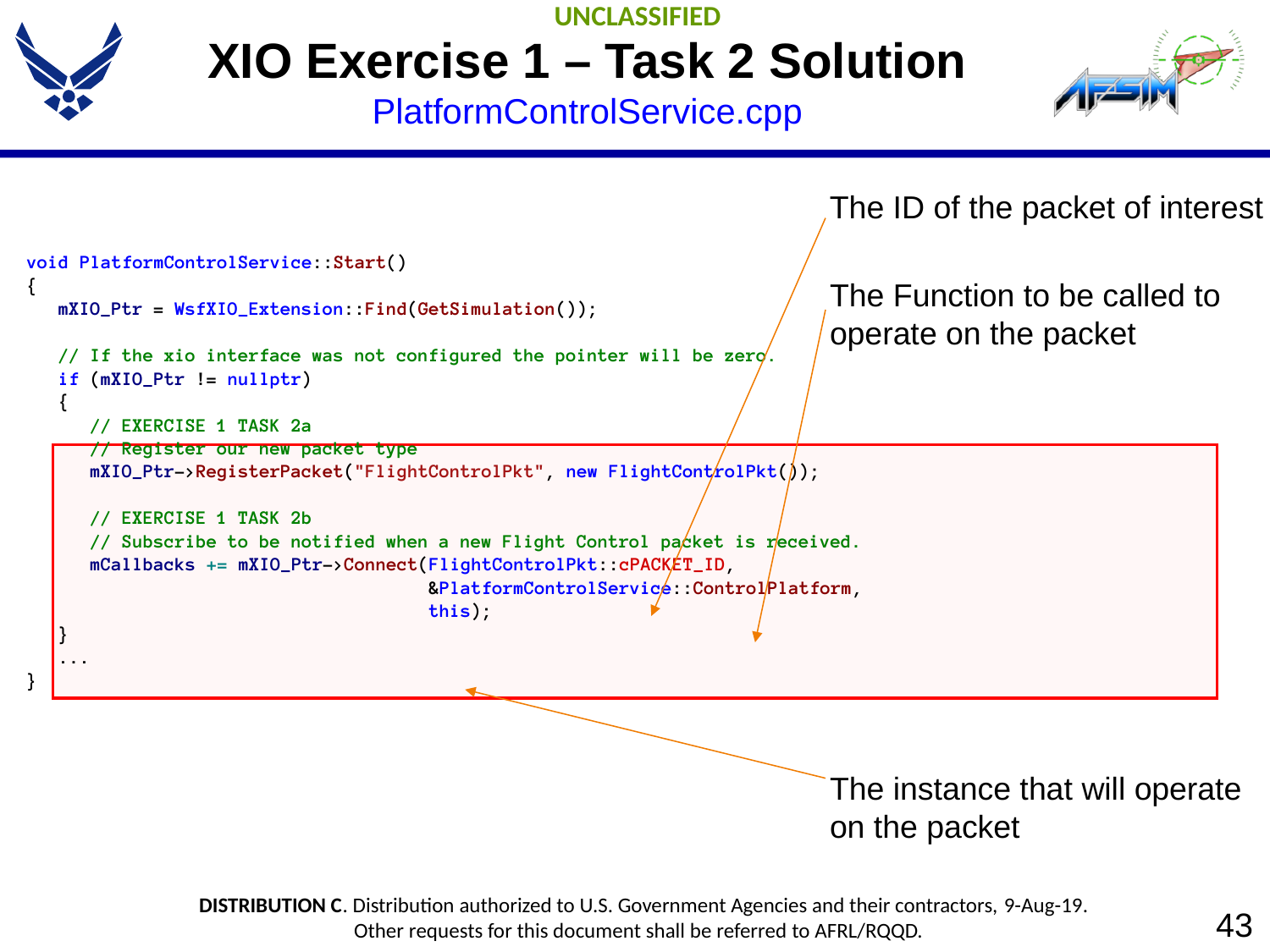

# XIO Exercise 1 – Task 2 Solution PlatformControlService.cpp
The ID of the packet of interest
void PlatformControlService::Start()
{
   mXIO_Ptr = WsfXIO_Extension::Find(GetSimulation());

   // If the xio interface was not configured the pointer will be zero.
   if (mXIO_Ptr != nullptr)
   {
      // EXERCISE 1 TASK 2a
      // Register our new packet type
      mXIO_Ptr->RegisterPacket("FlightControlPkt", new FlightControlPkt());

      // EXERCISE 1 TASK 2b
      // Subscribe to be notified when a new Flight Control packet is received.
      mCallbacks += mXIO_Ptr->Connect(FlightControlPkt::cPACKET_ID,
                                      &PlatformControlService::ControlPlatform,
                                      this);
   }
   ...
}
The Function to be called to
operate on the packet

The instance that will operate
on the packet